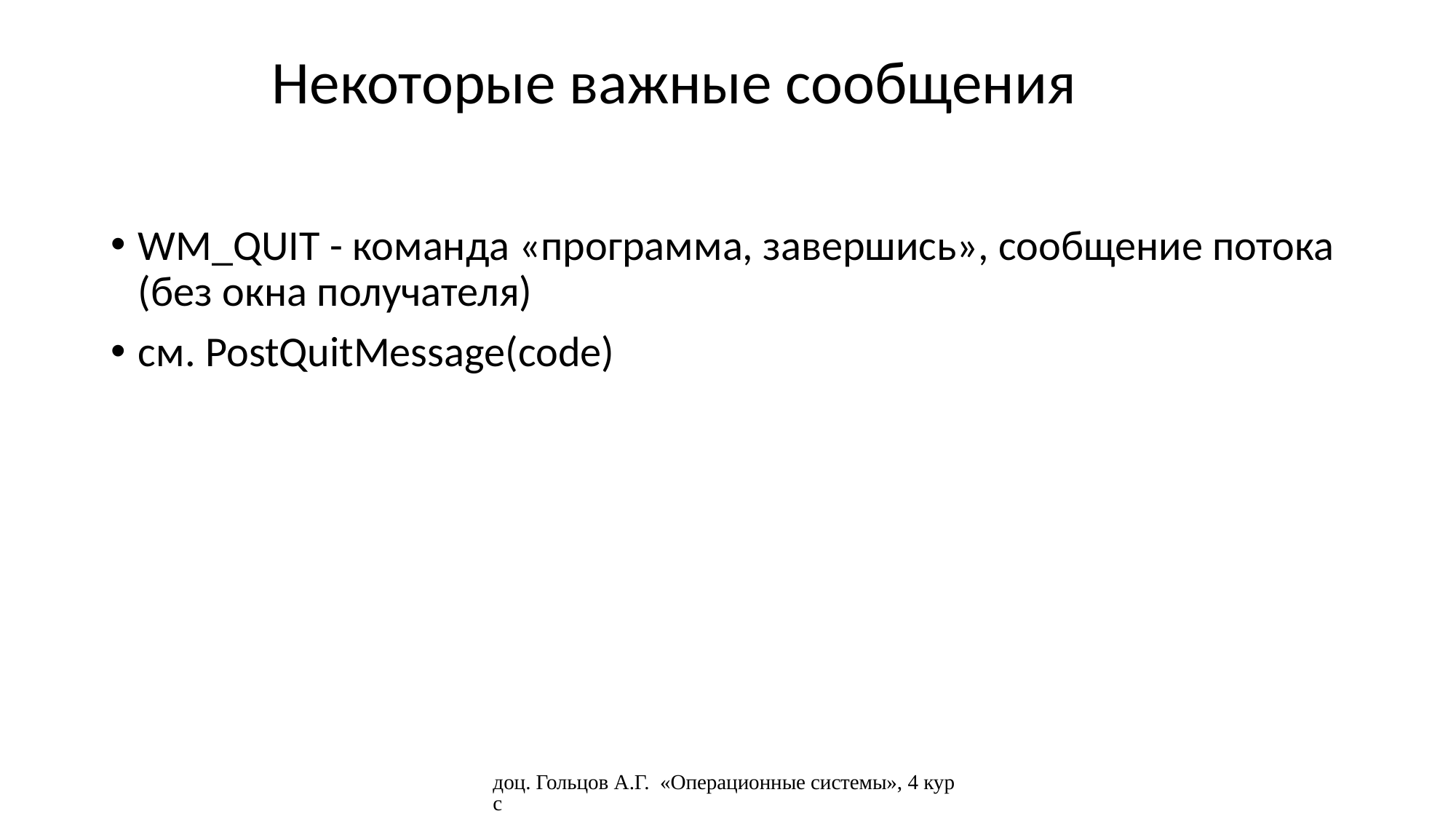

# Некоторые важные сообщения
WM_QUIT - команда «программа, завершись», сообщение потока (без окна получателя)
см. PostQuitMessage(code)
доц. Гольцов А.Г.  «Операционные системы», 4 курс